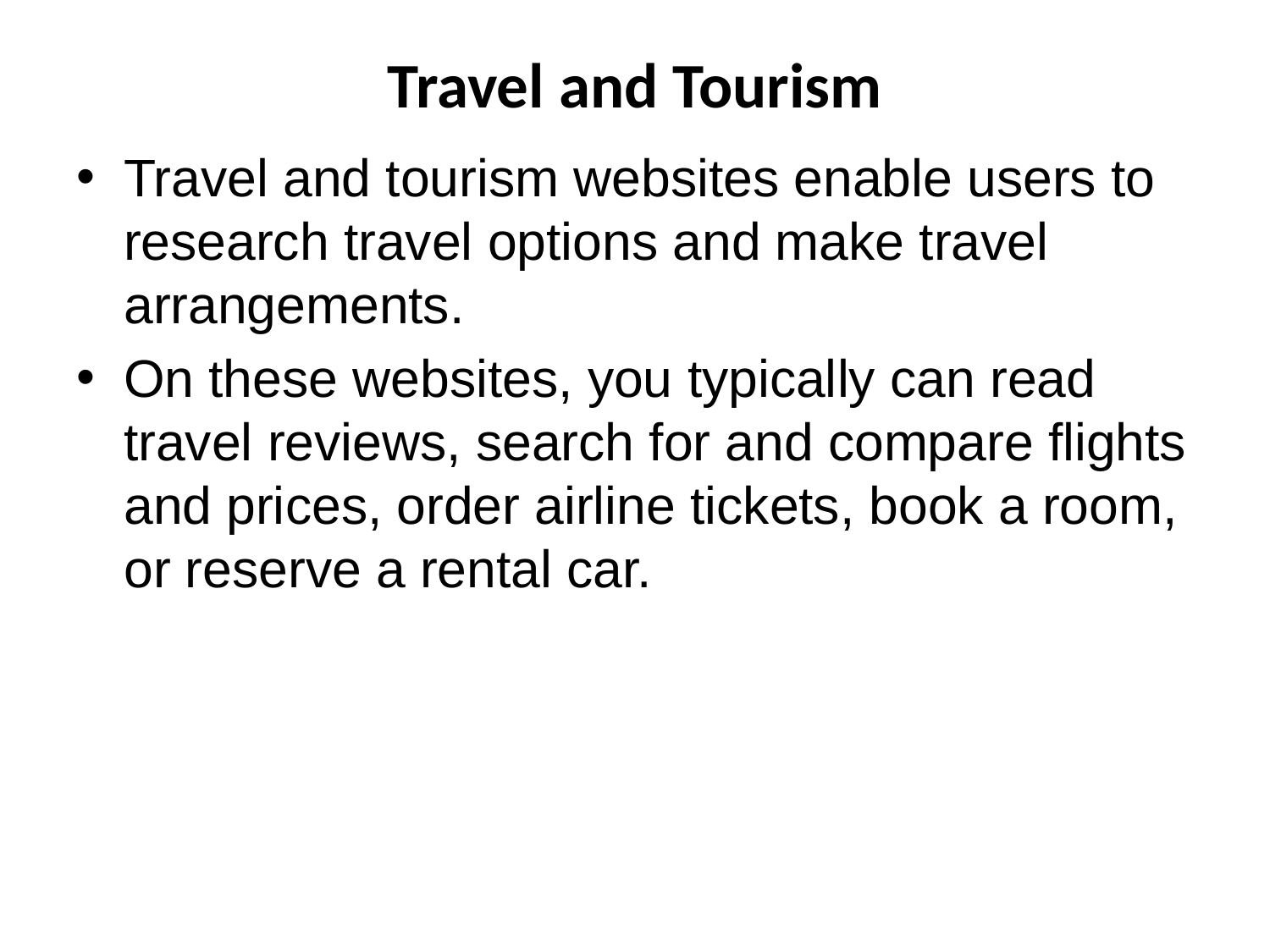

# Travel and Tourism
Travel and tourism websites enable users to research travel options and make travel arrangements.
On these websites, you typically can read travel reviews, search for and compare flights and prices, order airline tickets, book a room, or reserve a rental car.